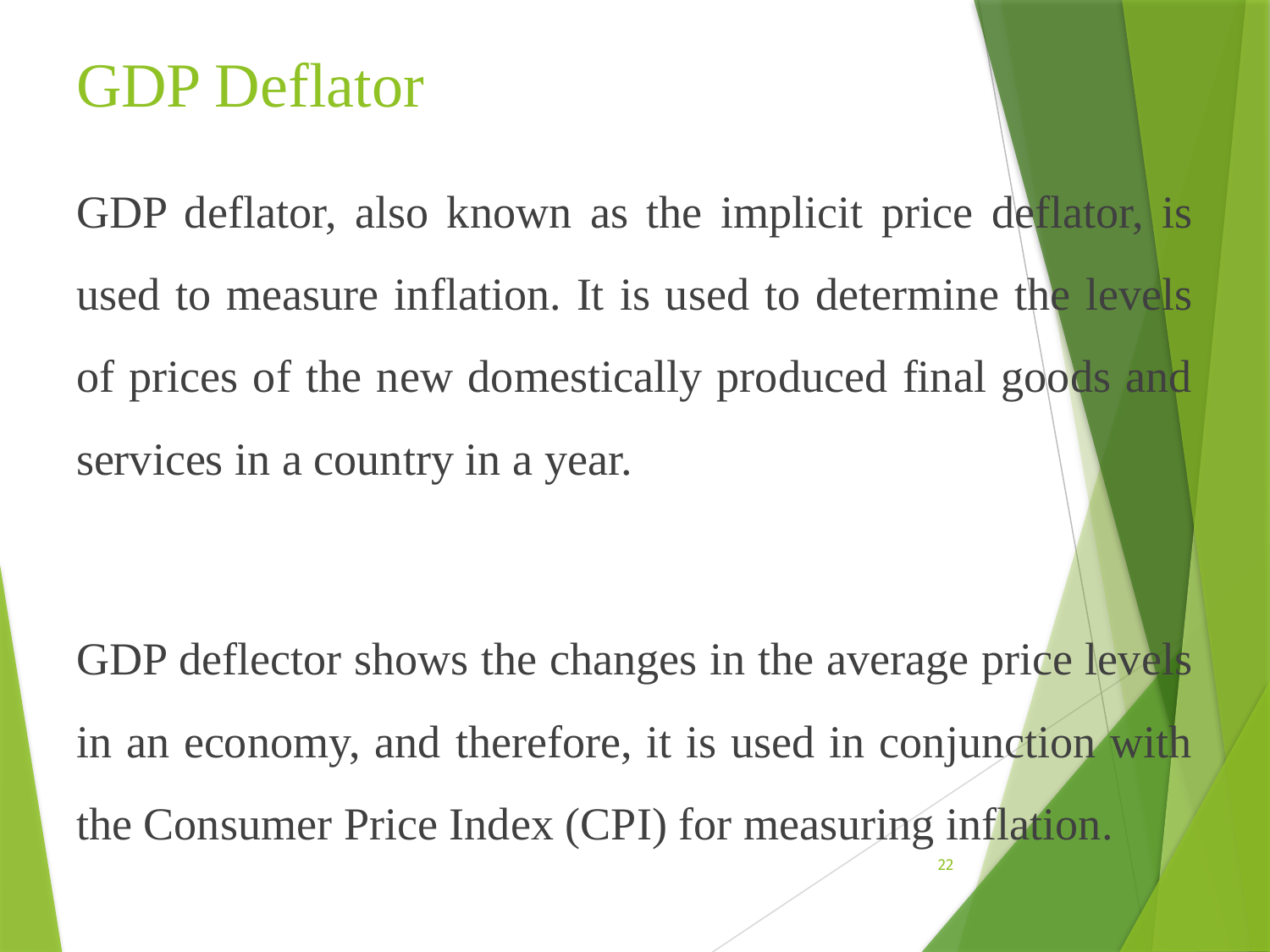

# GDP Deflator
GDP deflator, also known as the implicit price deflator, is used to measure inflation. It is used to determine the levels of prices of the new domestically produced final goods and services in a country in a year.

GDP deflector shows the changes in the average price levels in an economy, and therefore, it is used in conjunction with the Consumer Price Index (CPI) for measuring inflation.

22